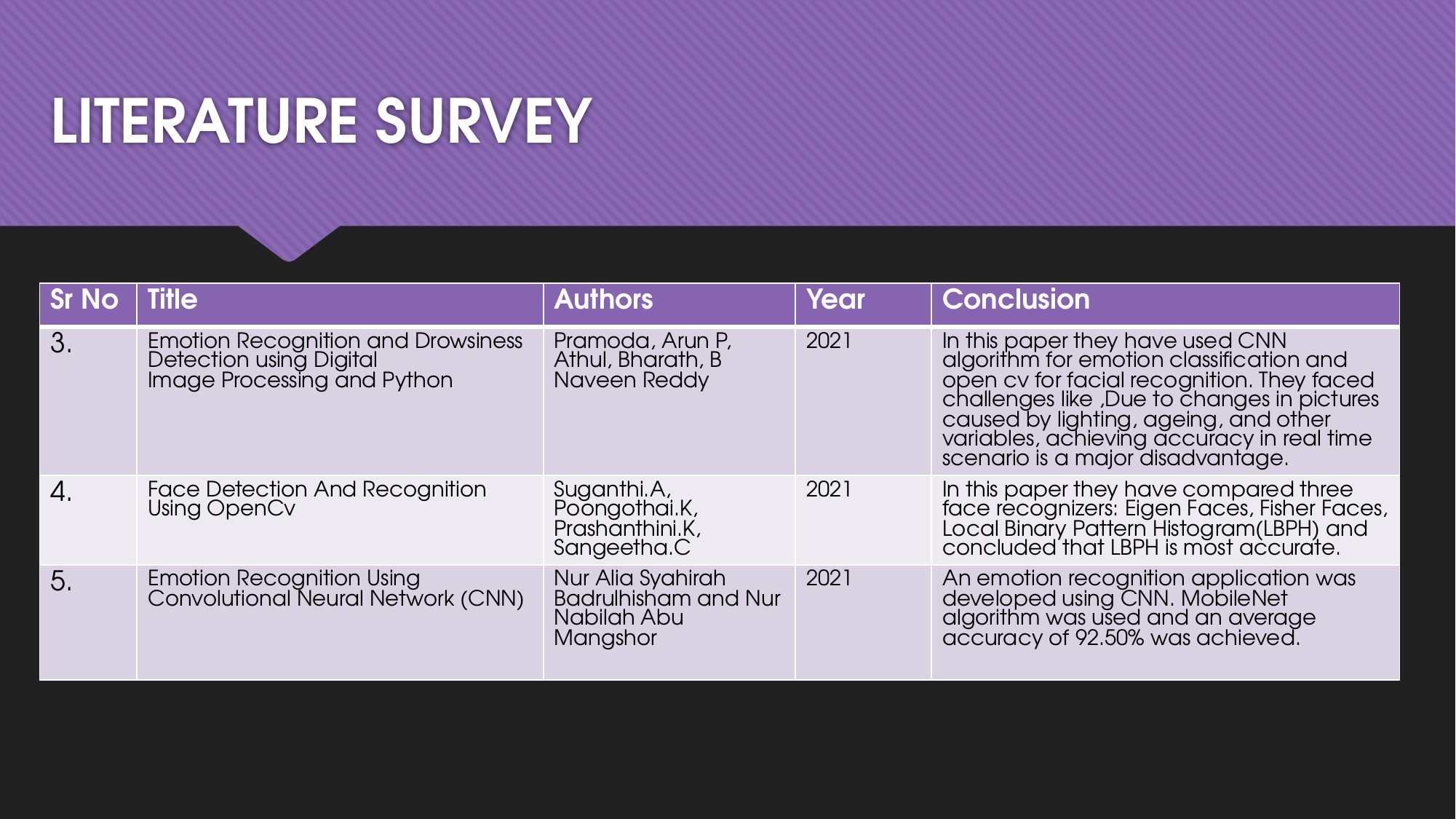

# LITERATURE SURVEY
| Sr No | Title | Authors | Year | Conclusion |
| --- | --- | --- | --- | --- |
| 3. | Emotion Recognition and Drowsiness Detection using Digital Image Processing and Python | Pramoda, Arun P, Athul, Bharath, B Naveen Reddy | 2021 | In this paper they have used CNN algorithm for emotion classification and open cv for facial recognition. They faced challenges like ,Due to changes in pictures caused by lighting, ageing, and other variables, achieving accuracy in real time scenario is a major disadvantage. |
| 4. | Face Detection And Recognition Using OpenCv | Suganthi.A, Poongothai.K, Prashanthini.K, Sangeetha.C | 2021 | In this paper they have compared three face recognizers: Eigen Faces, Fisher Faces, Local Binary Pattern Histogram(LBPH) and concluded that LBPH is most accurate. |
| 5. | Emotion Recognition Using Convolutional Neural Network (CNN) | Nur Alia Syahirah Badrulhisham and Nur Nabilah Abu Mangshor | 2021 | An emotion recognition application was developed using CNN. MobileNet algorithm was used and an average accuracy of 92.50% was achieved. |